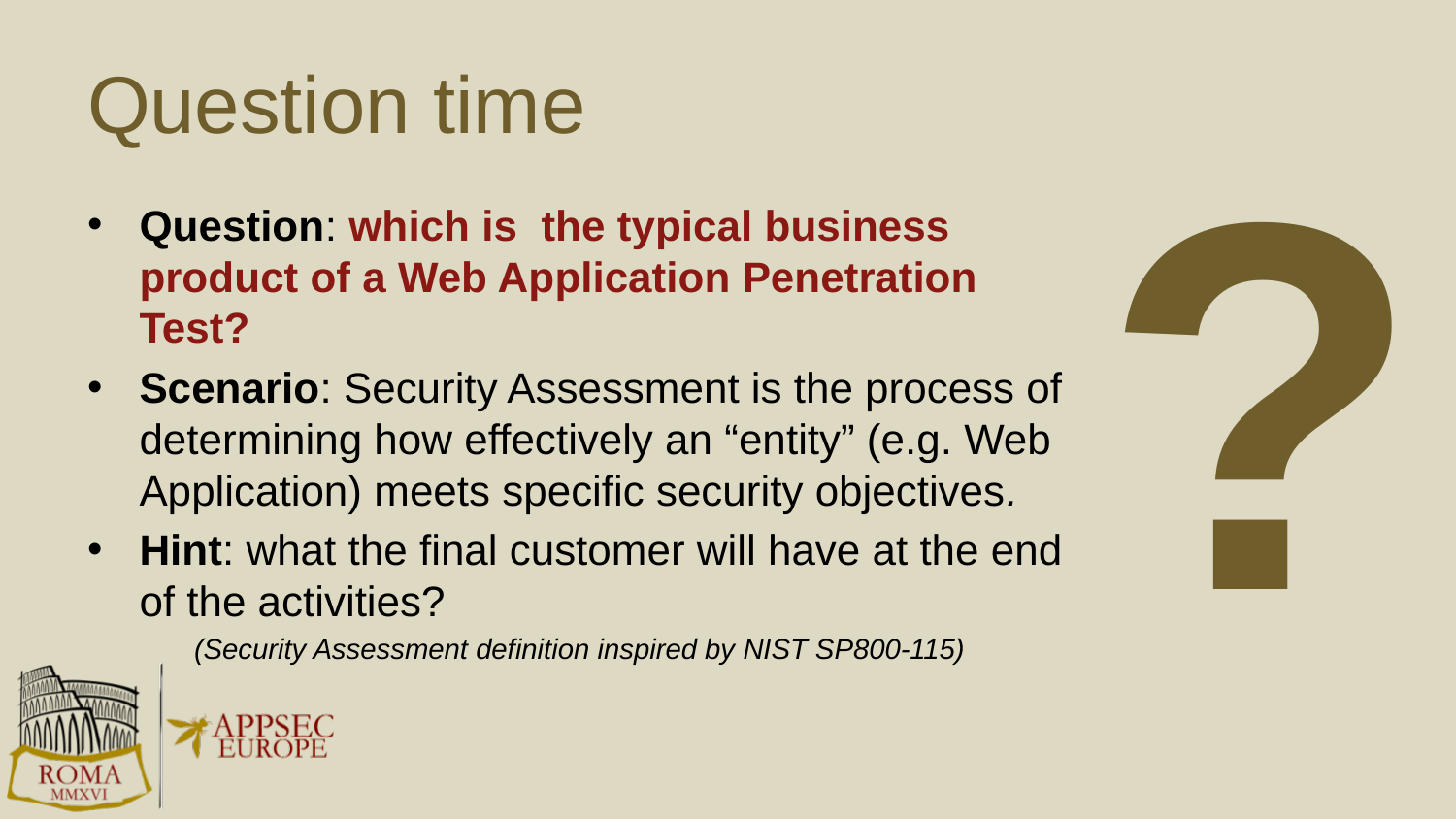

# Question time
?
Question: which is  the typical business product of a Web Application Penetration Test?
Scenario: Security Assessment is the process of determining how effectively an “entity” (e.g. Web Application) meets specific security objectives.
Hint: what the final customer will have at the end of the activities?
(Security Assessment definition inspired by NIST SP800-115)